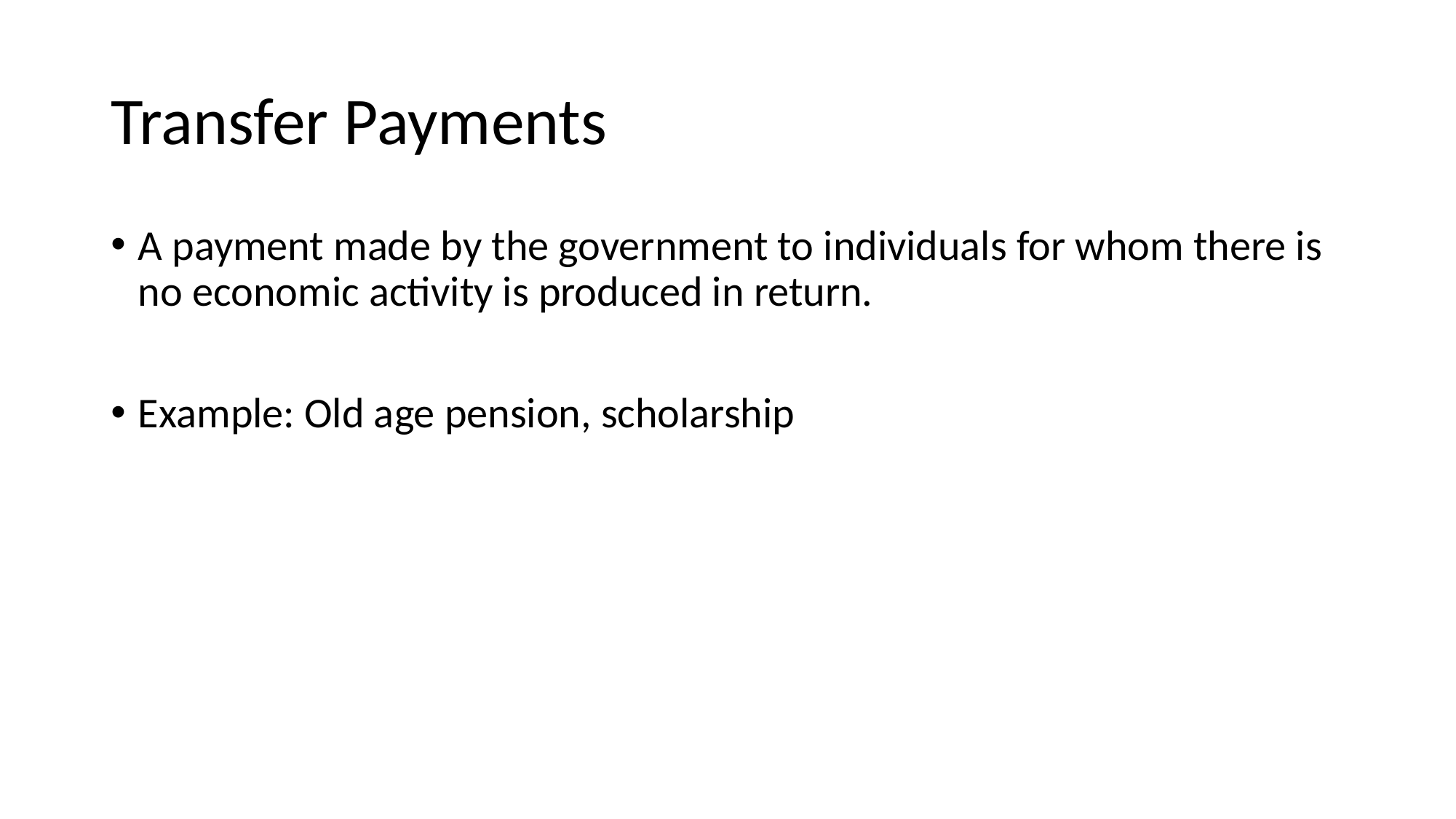

# Transfer Payments
A payment made by the government to individuals for whom there is no economic activity is produced in return.

Example: Old age pension, scholarship